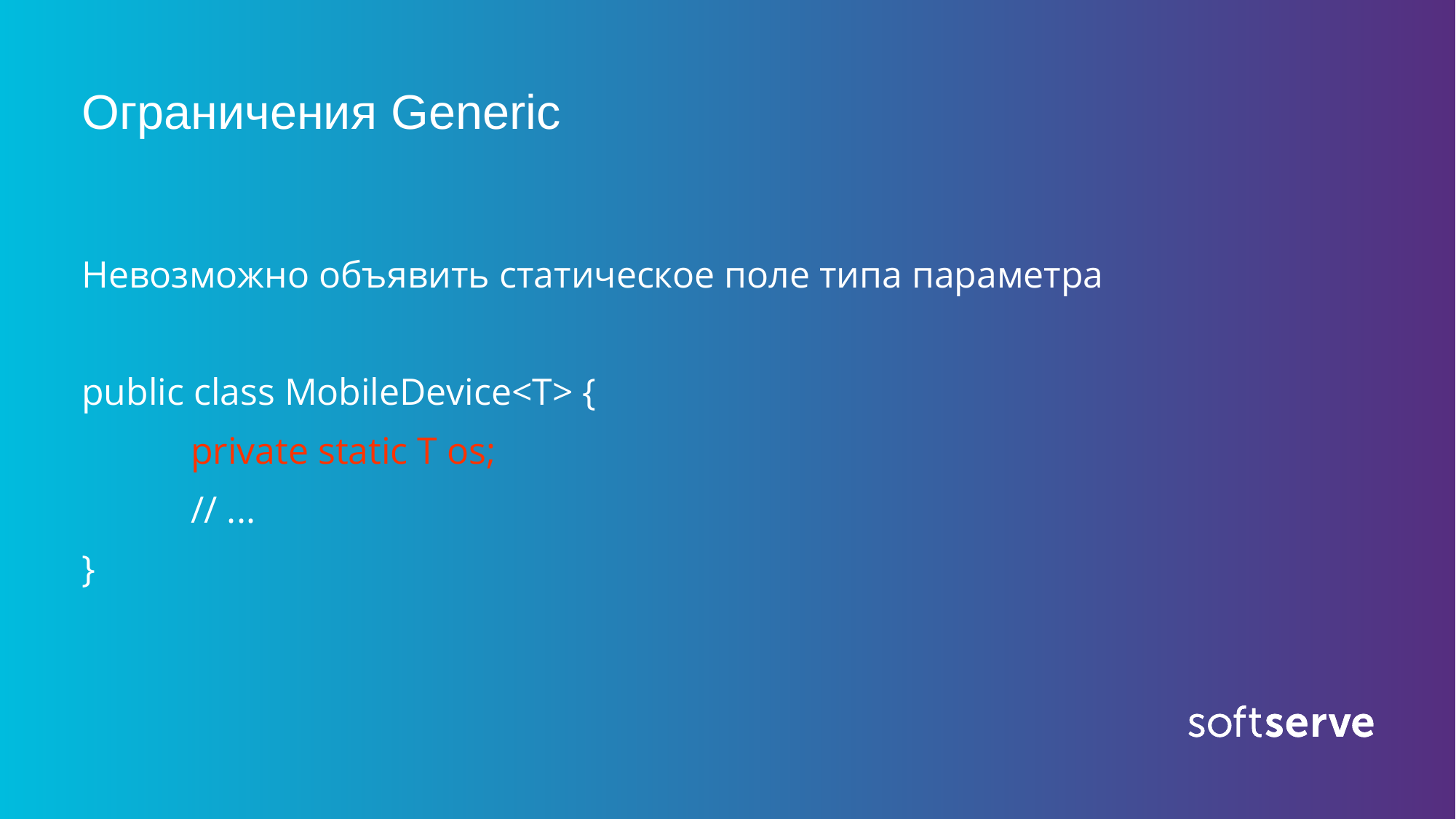

# Ограничения Generic
Невозможно объявить статическое поле типа параметра

public class MobileDevice<T> {
	private static T os;
	// ...
}